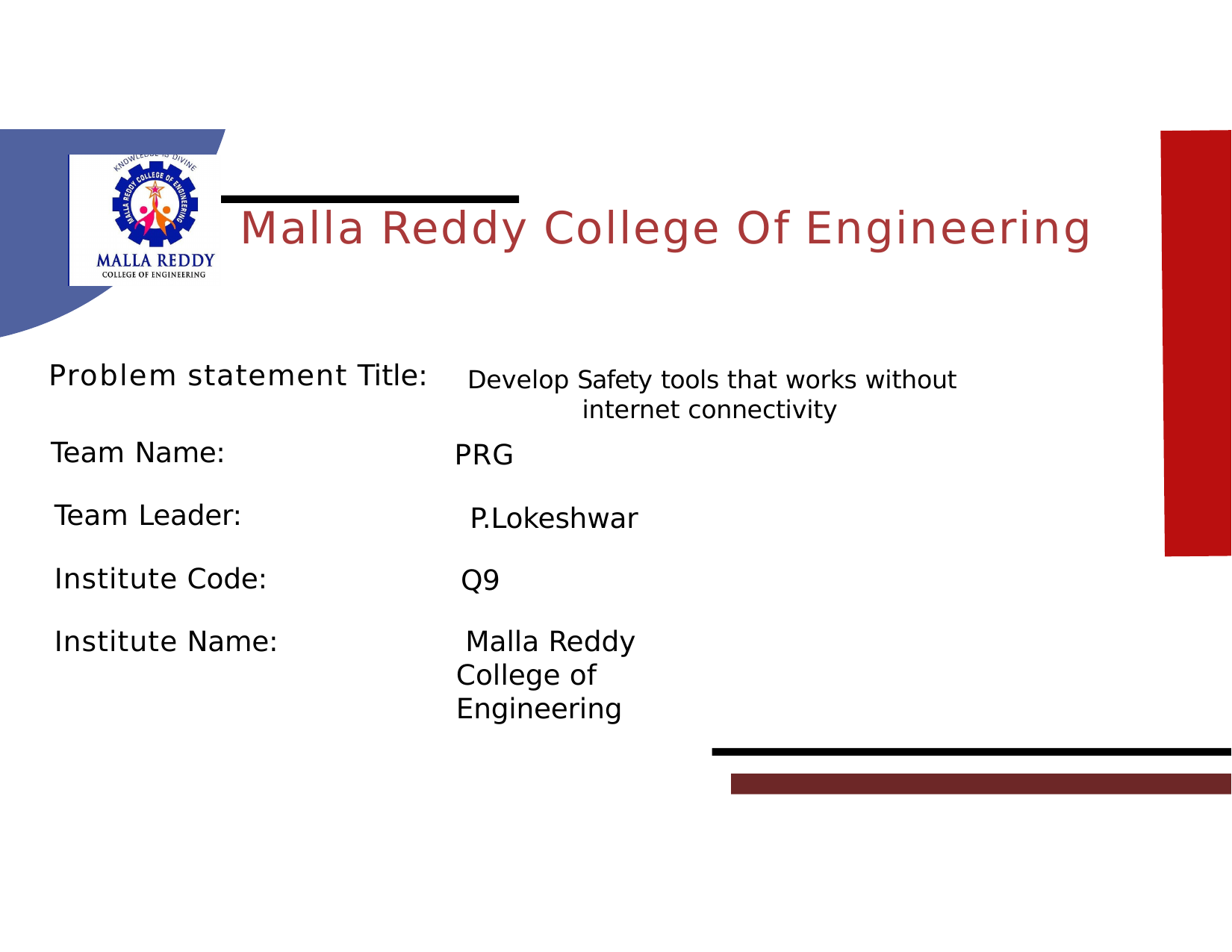

# Malla Reddy College Of Engineering
Problem statement Title:
Team Name: Team Leader: Institute Code: Institute Name:
Develop Safety tools that works without internet connectivity
PRG
P.Lokeshwar Q9
Malla Reddy College of Engineering